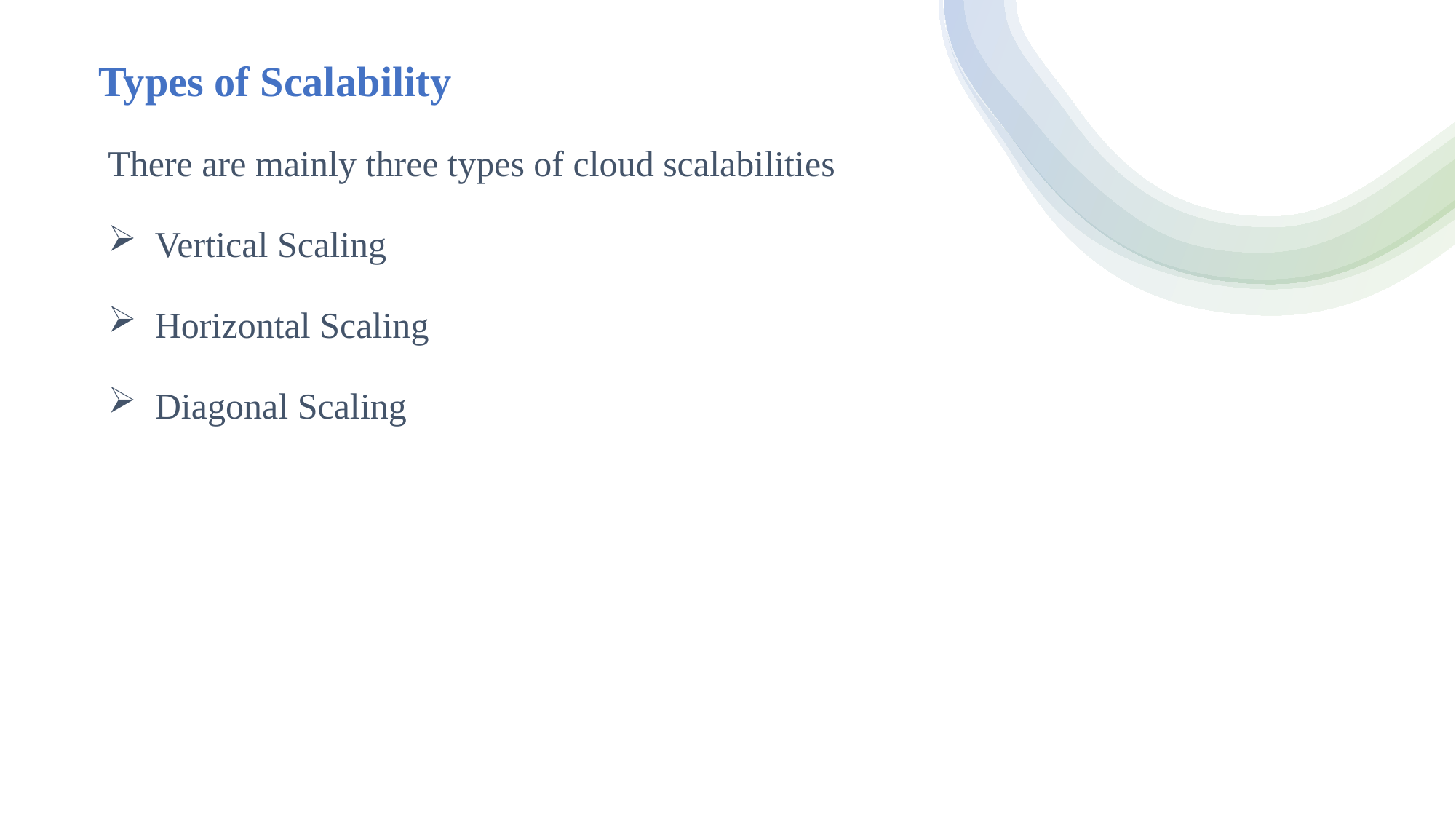

# Types of Scalability
There are mainly three types of cloud scalabilities
  Vertical Scaling
  Horizontal Scaling
  Diagonal Scaling